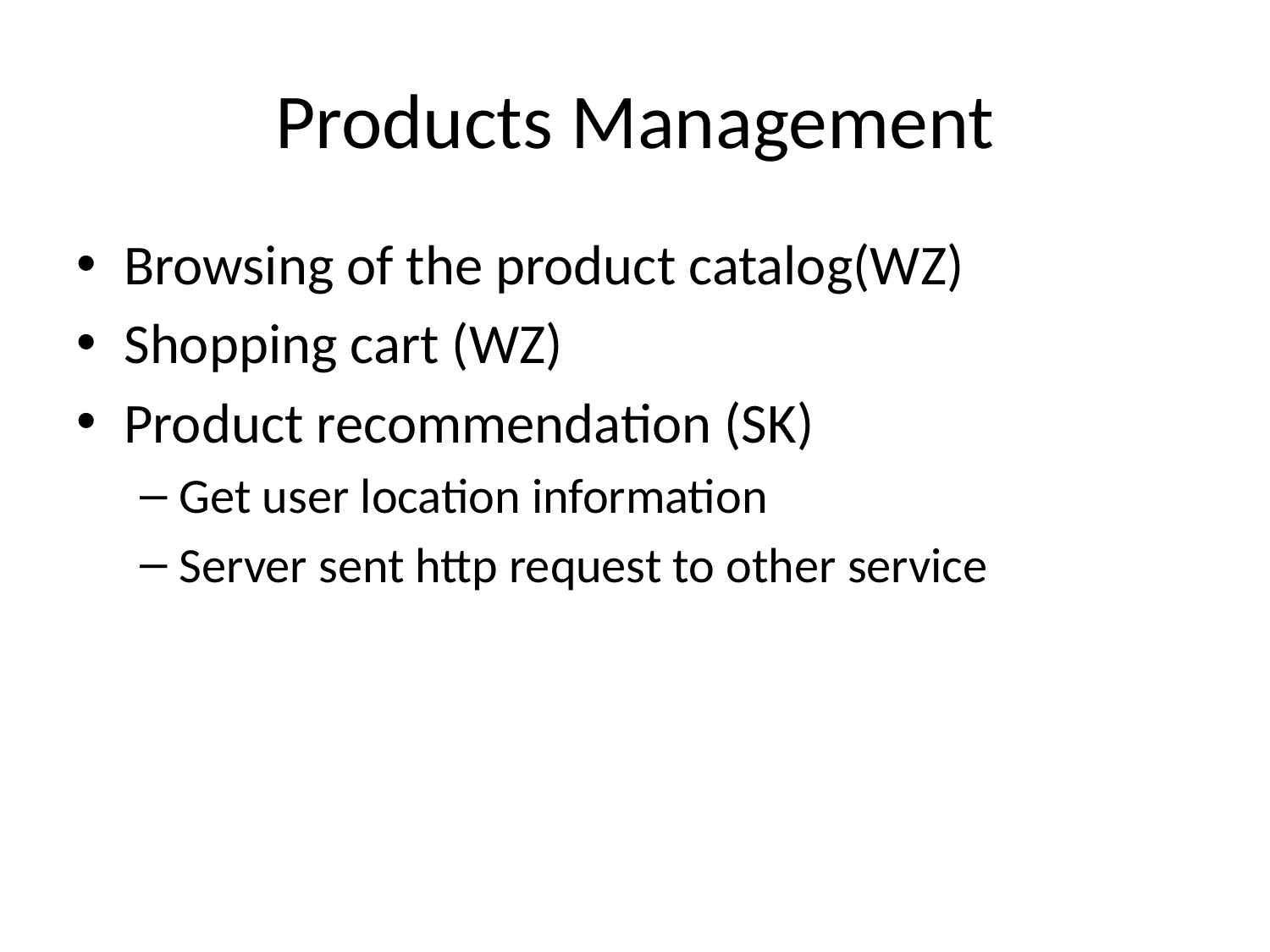

# Products Management
Browsing of the product catalog(WZ)
Shopping cart (WZ)
Product recommendation (SK)
Get user location information
Server sent http request to other service